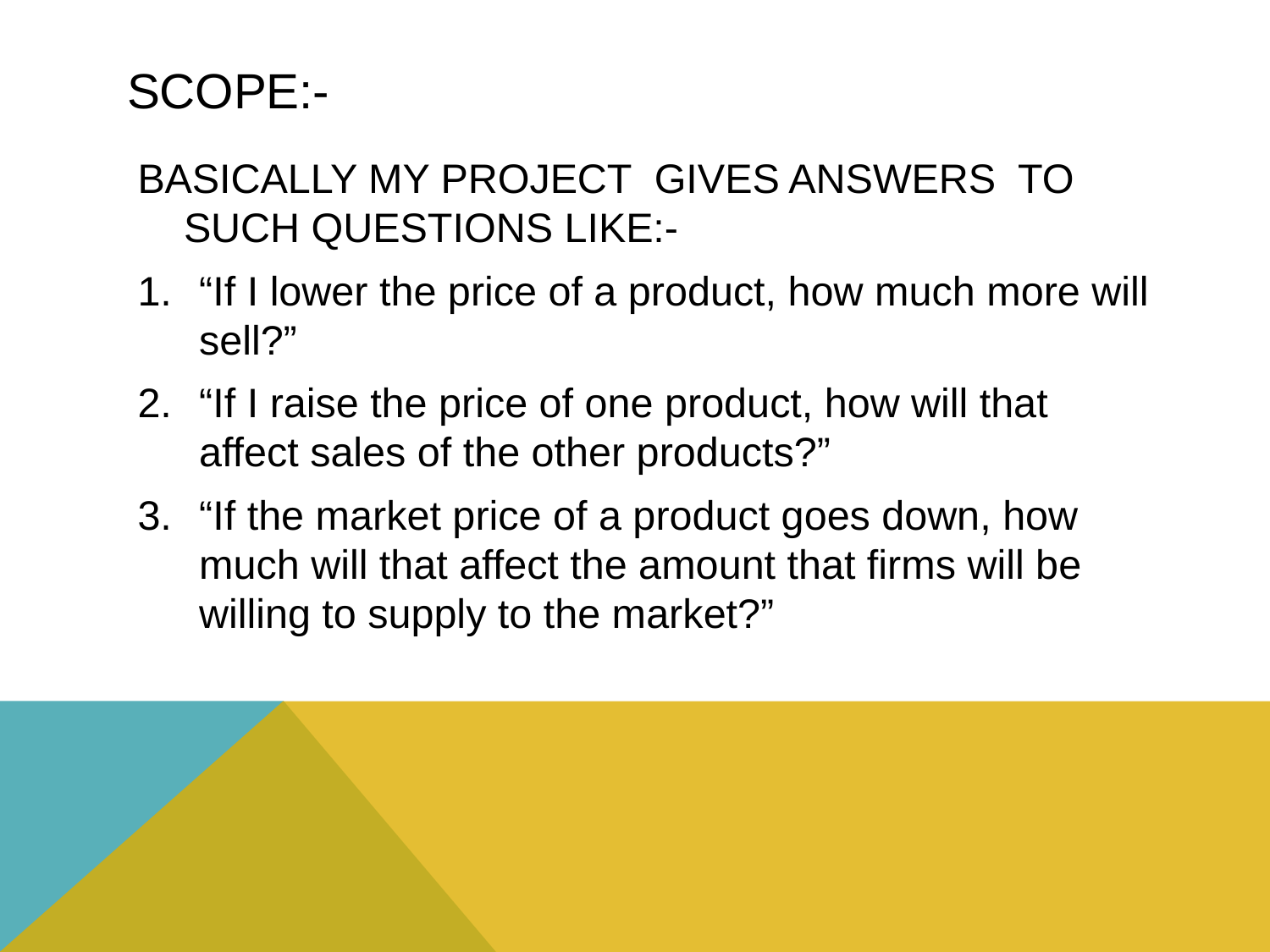

# Scope:-
BASICALLY MY PROJECT  GIVES ANSWERS  TO SUCH QUESTIONS LIKE:-
“If I lower the price of a product, how much more will sell?”
“If I raise the price of one product, how will that affect sales of the other products?”
“If the market price of a product goes down, how much will that affect the amount that firms will be willing to supply to the market?”